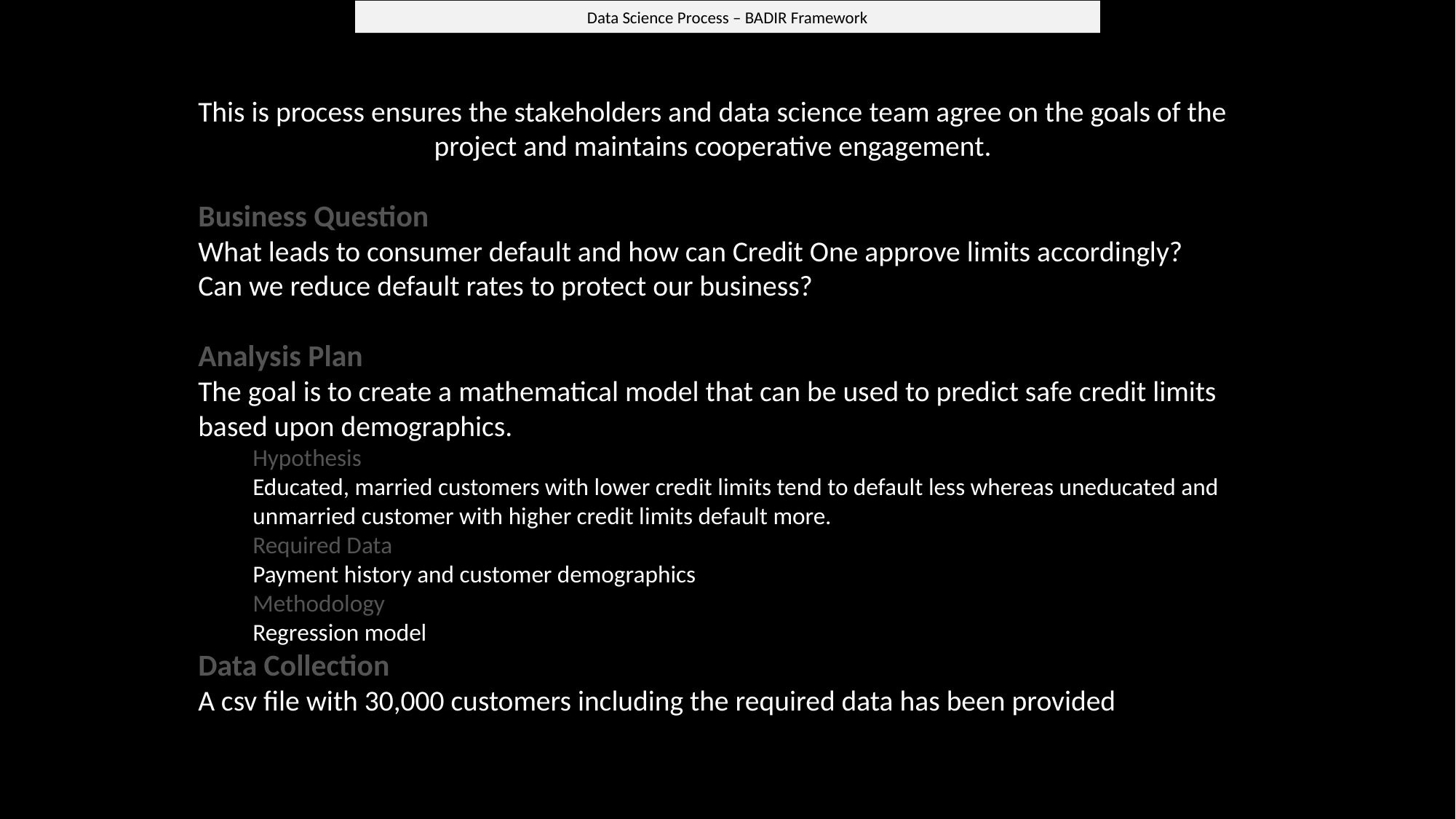

# Data Science Process – BADIR Framework
This is process ensures the stakeholders and data science team agree on the goals of the project and maintains cooperative engagement.

Business Question
What leads to consumer default and how can Credit One approve limits accordingly?
Can we reduce default rates to protect our business?

Analysis Plan
The goal is to create a mathematical model that can be used to predict safe credit limits based upon demographics.
Hypothesis
Educated, married customers with lower credit limits tend to default less whereas uneducated and unmarried customer with higher credit limits default more.
Required Data
Payment history and customer demographics
Methodology
Regression model
Data Collection
A csv file with 30,000 customers including the required data has been provided